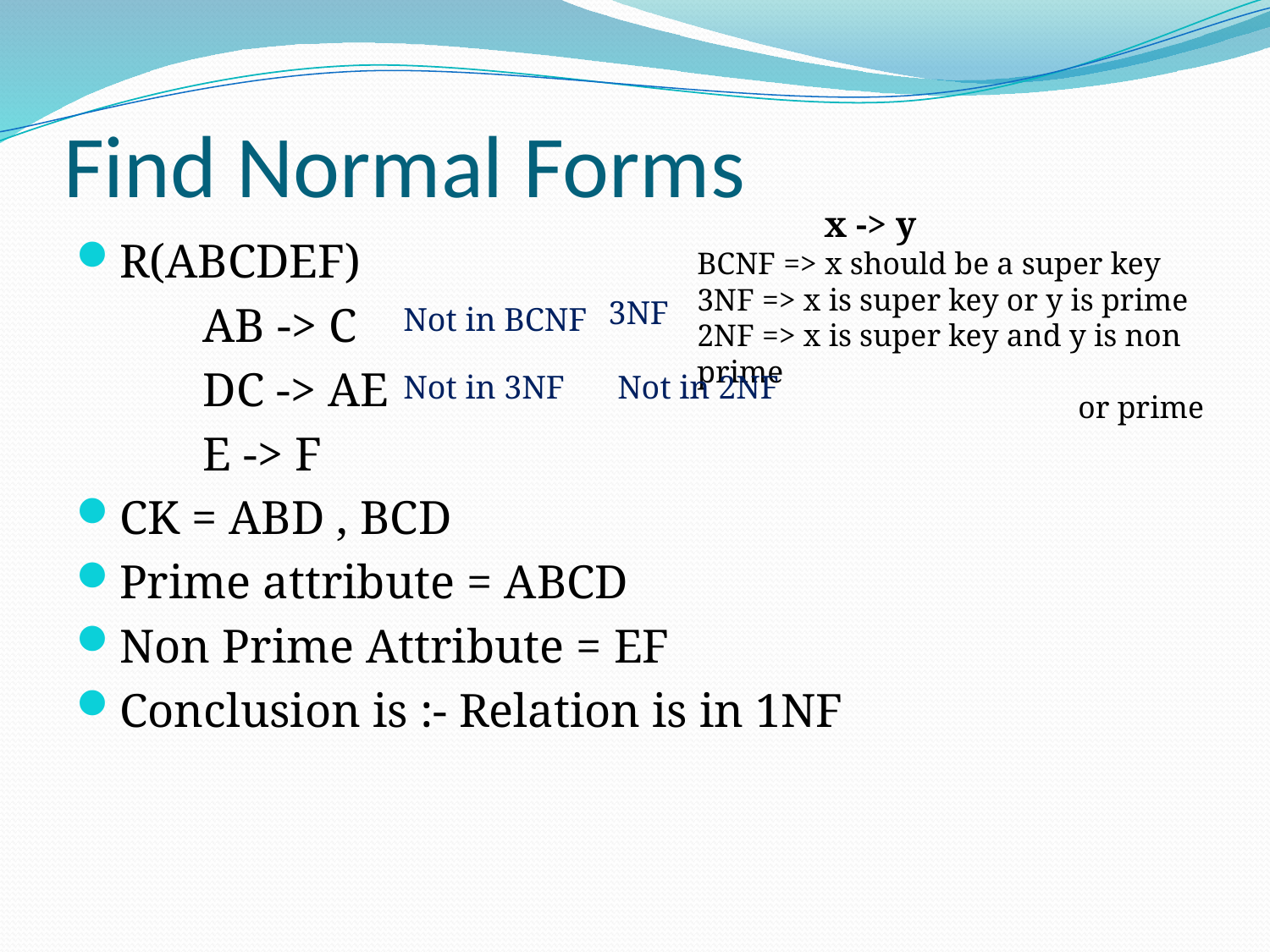

# Find Normal Forms
	x -> y
BCNF => x should be a super key
3NF => x is super key or y is prime
2NF => x is super key and y is non prime
			or prime
R(ABCDEF)
	AB -> C
	DC -> AE
	E -> F
CK = ABD , BCD
Prime attribute = ABCD
Non Prime Attribute = EF
Conclusion is :- Relation is in 1NF
3NF
Not in BCNF
Not in 3NF
Not in 2NF